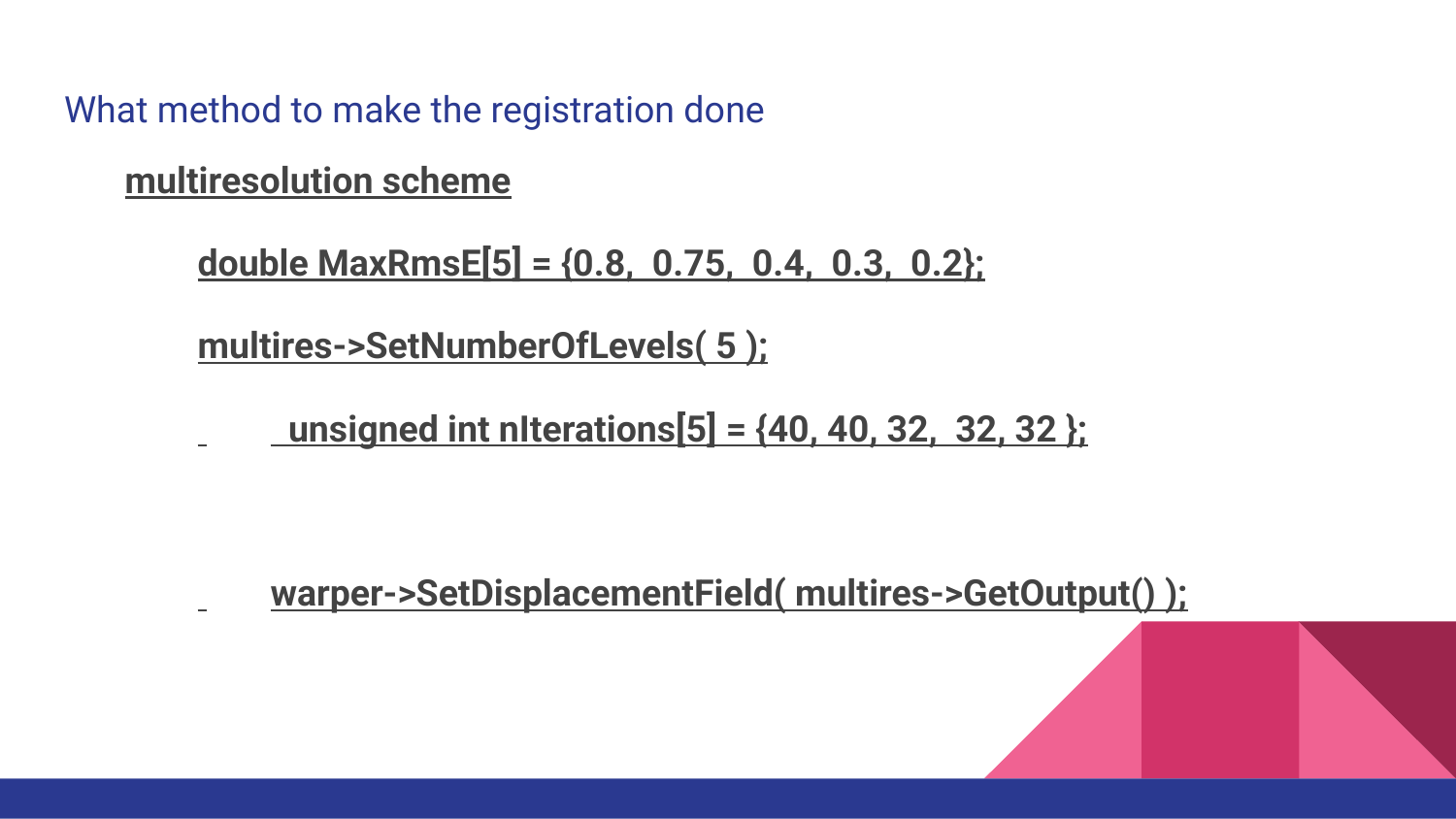

# What method to make the registration done
multiresolution scheme
	double MaxRmsE[5] = {0.8,  0.75,  0.4,  0.3,  0.2};
multires->SetNumberOfLevels( 5 );
 	  unsigned int nIterations[5] = {40, 40, 32,  32, 32 };

 	warper->SetDisplacementField( multires->GetOutput() );